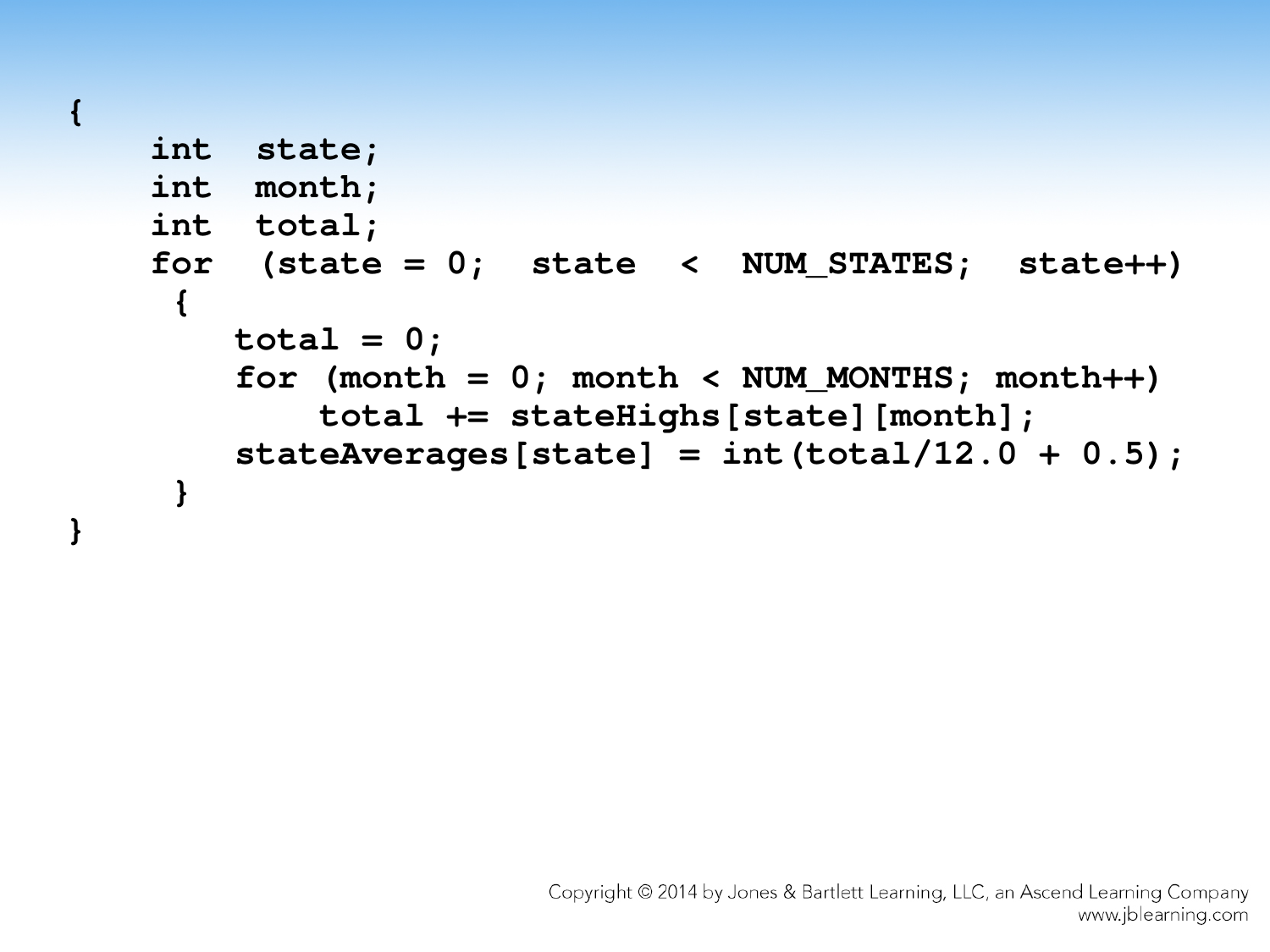

{
    int  state;
    int  month;
    int  total;
    for  (state = 0;  state  <  NUM_STATES;  state++)
     {
        total = 0;
        for (month = 0; month < NUM_MONTHS; month++)
		total += stateHighs[state][month];
        stateAverages[state] = int(total/12.0 + 0.5);
     }
}